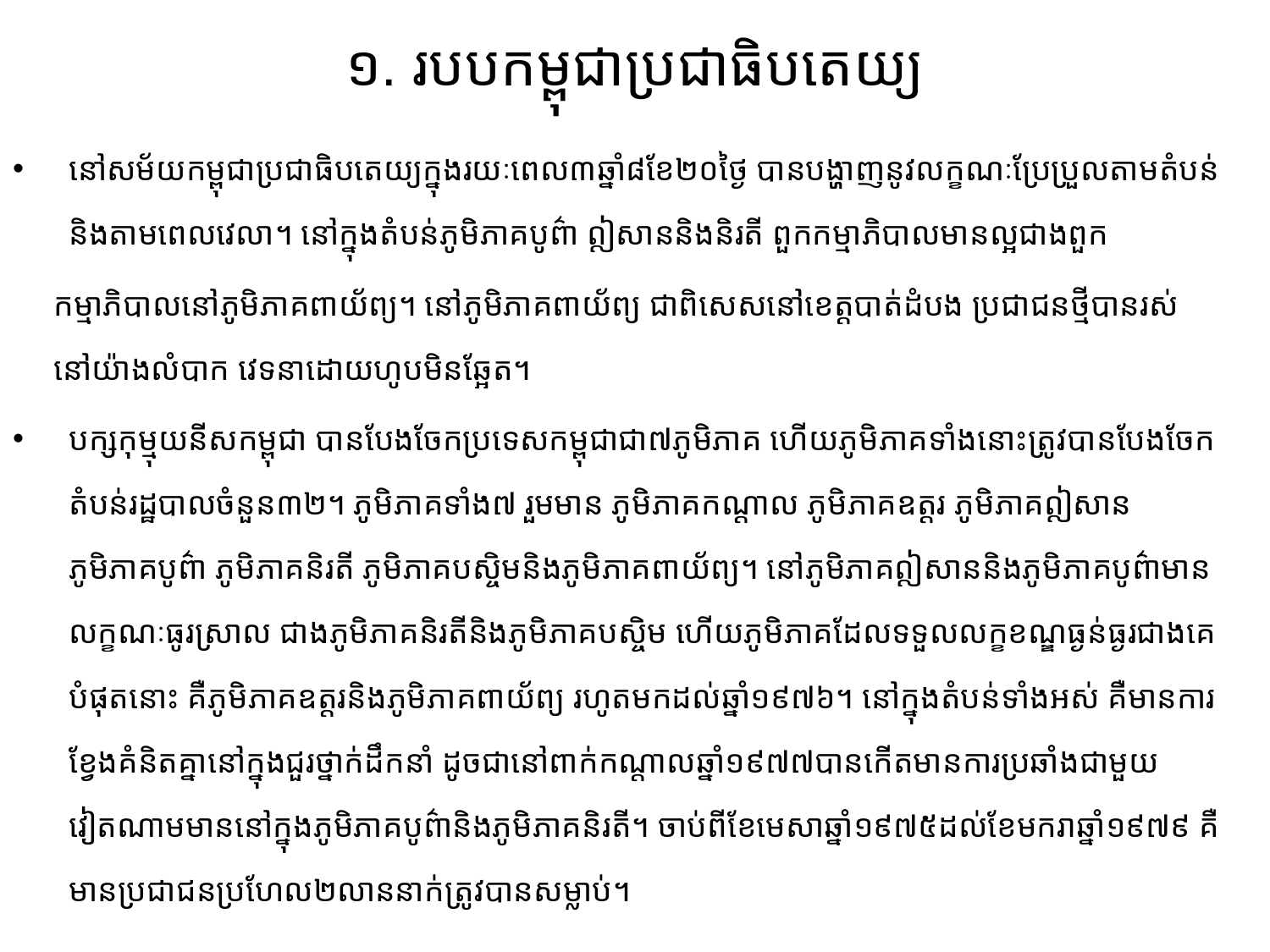

# ១. របបកម្ពុជាប្រជាធិបតេយ្យ
នៅសម័យកម្ពុជាប្រជាធិបតេយ្យក្នុងរយៈពេល៣ឆ្នាំ៨ខែ២០ថ្ងៃ បានបង្ហាញនូវលក្ខណៈប្រែប្រួលតាម​តំបន់និងតាមពេលវេលា។ នៅក្នុងតំបន់ភូមិភាគបូព៌ា ឦសាននិងនិរតី ពួកកម្មាភិបាលមានល្អជាងពួក
     កម្មាភិបា​លនៅភូមិភាគពាយ័ព្យ។ នៅភូមិភាគពាយ័ព្យ ជាពិសេសនៅខេត្តបាត់ដំបង ប្រជាជនថ្មីបានរស់
     នៅយ៉ាងលំបាក វេទនាដោយហូបមិនឆ្អែត។
បក្សកុម្មុយនីសកម្ពុជា បានបែងចែកប្រទេសកម្ពុជាជា៧ភូមិភាគ ហើយភូមិភាគទាំងនោះត្រូវបានបែងចែ​កតំបន់រដ្ឋបាលចំនួន៣២។ ភូមិភាគទាំង៧ រួមមាន ភូមិភាគកណ្តាល ភូមិភាគឧត្តរ ភូមិភាគឦសាន ភូមិភាគបូព៌ា ភូមិភាគនិរតី ភូមិភាគបស្ចិមនិងភូមិភាគពាយ័ព្យ។ នៅភូមិភាគឦសាននិងភូមិភាគបូព៌ាមានលក្ខណៈធូរស្រាល ជាងភូមិភាគនិរតីនិងភូមិភាគបស្ចិម ហើយភូមិភាគដែលទទួលលក្ខខណ្ឌធ្ងន់ធ្ងរជាងគេបំផុតនោះ គឺភូមិភាគឧត្តរ​និងភូមិភាគពាយ័ព្យ រហូតមកដល់ឆ្នាំ១៩៧៦។ នៅក្នុងតំបន់ទាំងអស់ គឺមានការខ្វែងគំនិតគ្នានៅក្នុងជួរថ្នាក់ដឹកនាំ ដូចជានៅពាក់កណ្តាលឆ្នាំ១៩៧៧បានកើតមានការប្រឆាំងជាមួយវៀតណាមមាននៅក្នុងភូមិភាគបូព៌ានិង​ភូមិ​​ភាគនិរតី។ ចាប់ពីខែមេសាឆ្នាំ១៩៧៥ដល់ខែមករាឆ្នាំ១៩៧៩ គឺមានប្រជាជនប្រហែល២លាននាក់ត្រូវ​បាន​សម្លាប់។